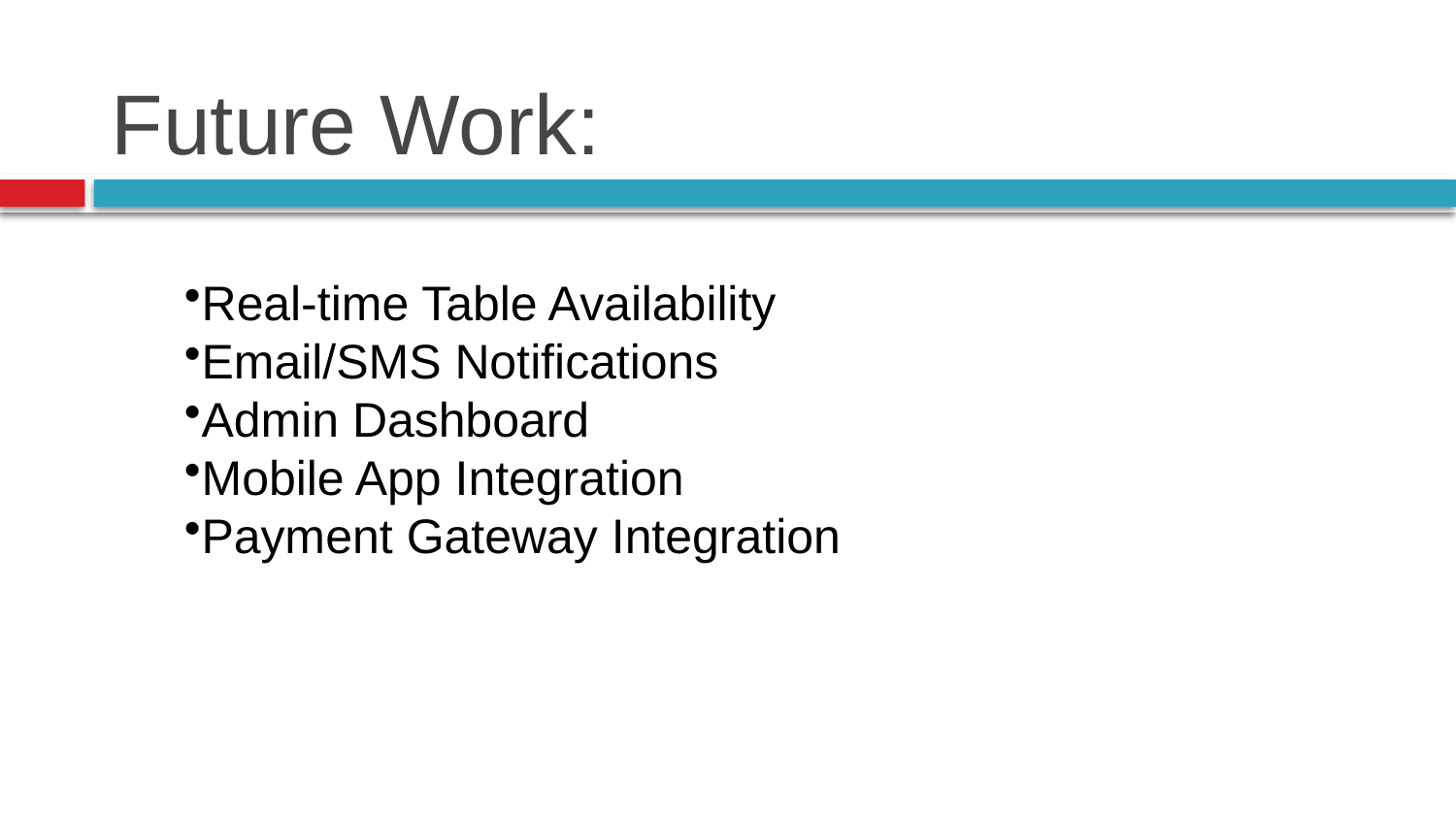

# Future Work:
Real-time Table Availability
Email/SMS Notifications
Admin Dashboard
Mobile App Integration
Payment Gateway Integration